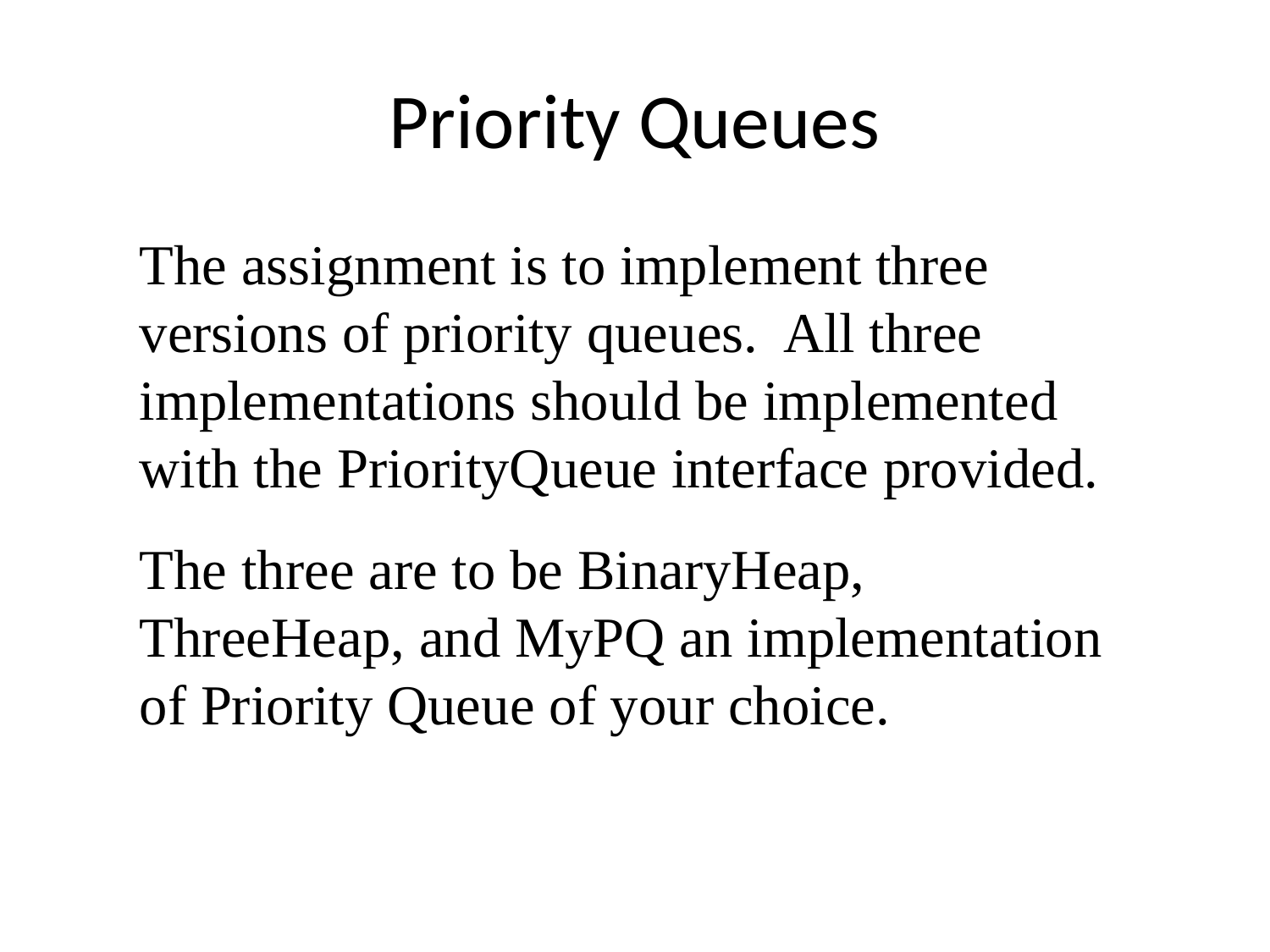

# Priority Queues
The assignment is to implement three versions of priority queues.  All three implementations should be implemented with the PriorityQueue interface provided.

The three are to be BinaryHeap, ThreeHeap, and MyPQ an implementation of Priority Queue of your choice.